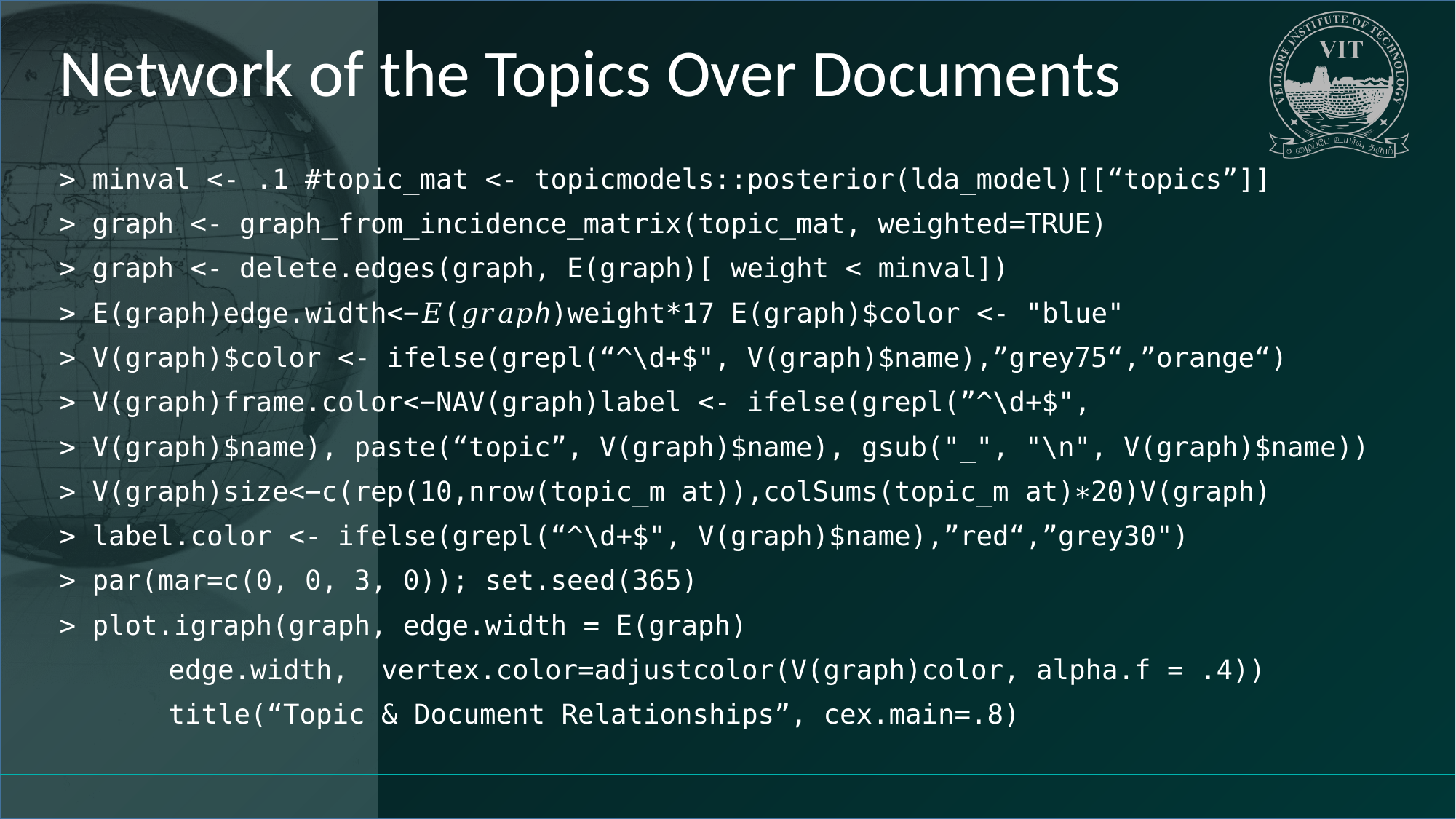

# Network of the Topics Over Documents
> minval <- .1 #topic_mat <- topicmodels::posterior(lda_model)[[“topics”]]
> graph <- graph_from_incidence_matrix(topic_mat, weighted=TRUE)
> graph <- delete.edges(graph, E(graph)[ weight < minval])
> E(graph)edge.width<−𝐸(𝑔𝑟𝑎𝑝ℎ)weight*17 E(graph)$color <- "blue"
> V(graph)$color <- ifelse(grepl(“^\d+$", V(graph)$name),”grey75“,”orange“)
> V(graph)frame.color<−NAV(graph)label <- ifelse(grepl(”^\d+$",
> V(graph)$name), paste(“topic”, V(graph)$name), gsub("_", "\n", V(graph)$name))
> V(graph)size<−c(rep(10,nrow(topic_m at)),colSums(topic_m at)∗20)V(graph)
> label.color <- ifelse(grepl(“^\d+$", V(graph)$name),”red“,”grey30")
> par(mar=c(0, 0, 3, 0)); set.seed(365)
> plot.igraph(graph, edge.width = E(graph)
	edge.width,  vertex.color=adjustcolor(V(graph)color, alpha.f = .4))
	title(“Topic & Document Relationships”, cex.main=.8)